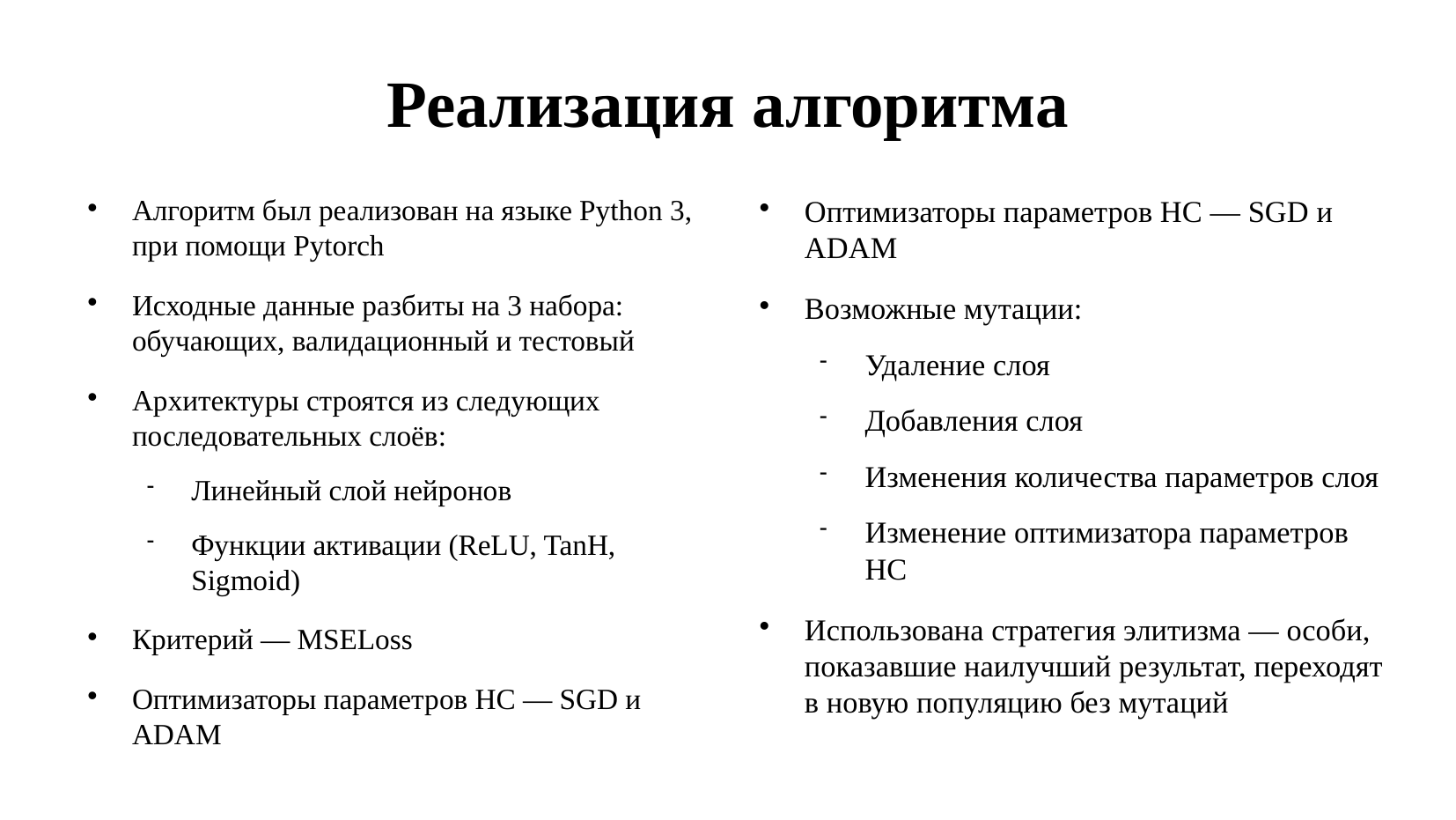

# Реализация алгоритма
Алгоритм был реализован на языке Python 3, при помощи Pytorch
Исходные данные разбиты на 3 набора: обучающих, валидационный и тестовый
Архитектуры строятся из следующих последовательных слоёв:
Линейный слой нейронов
Функции активации (ReLU, TanH, Sigmoid)
Критерий — MSELoss
Оптимизаторы параметров НС — SGD и ADAM
Оптимизаторы параметров НС — SGD и ADAM
Возможные мутации:
Удаление слоя
Добавления слоя
Изменения количества параметров слоя
Изменение оптимизатора параметров НС
Использована стратегия элитизма — особи, показавшие наилучший результат, переходят в новую популяцию без мутаций